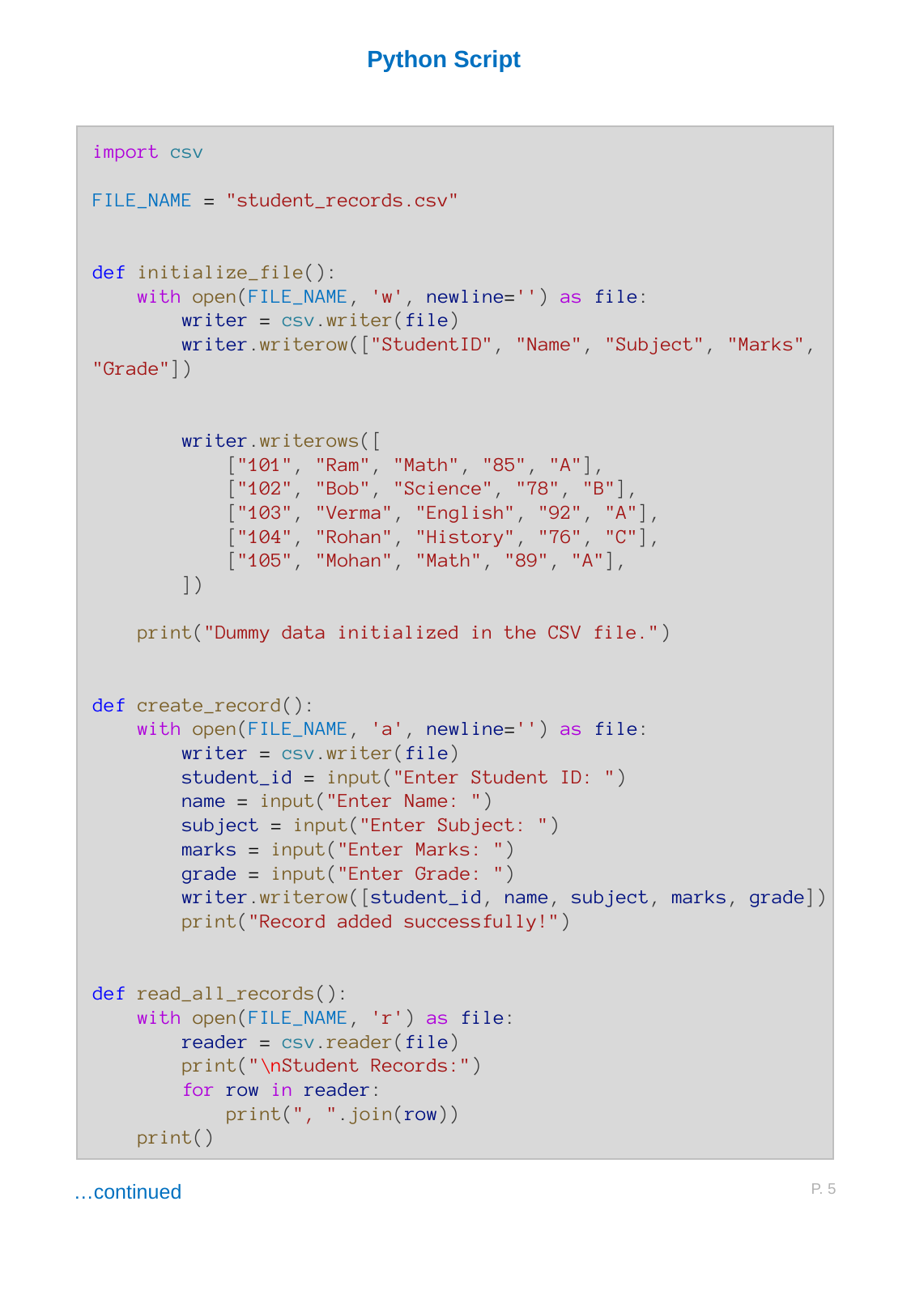

Python Script

import csv
FILE_NAME = "student_records.csv"

def initialize_file():
    with open(FILE_NAME, 'w', newline='') as file:
        writer = csv.writer(file)
        writer.writerow(["StudentID", "Name", "Subject", "Marks", "Grade"])

        writer.writerows([
            ["101", "Ram", "Math", "85", "A"],
            ["102", "Bob", "Science", "78", "B"],
            ["103", "Verma", "English", "92", "A"],
            ["104", "Rohan", "History", "76", "C"],
            ["105", "Mohan", "Math", "89", "A"],
        ])

    print("Dummy data initialized in the CSV file.")

def create_record():
    with open(FILE_NAME, 'a', newline='') as file:
        writer = csv.writer(file)
        student_id = input("Enter Student ID: ")
        name = input("Enter Name: ")
        subject = input("Enter Subject: ")
        marks = input("Enter Marks: ")
        grade = input("Enter Grade: ")
        writer.writerow([student_id, name, subject, marks, grade])
        print("Record added successfully!")

def read_all_records():
    with open(FILE_NAME, 'r') as file:
        reader = csv.reader(file)
        print("\nStudent Records:")
        for row in reader:
            print(", ".join(row))
    print()

P. 5
…continued